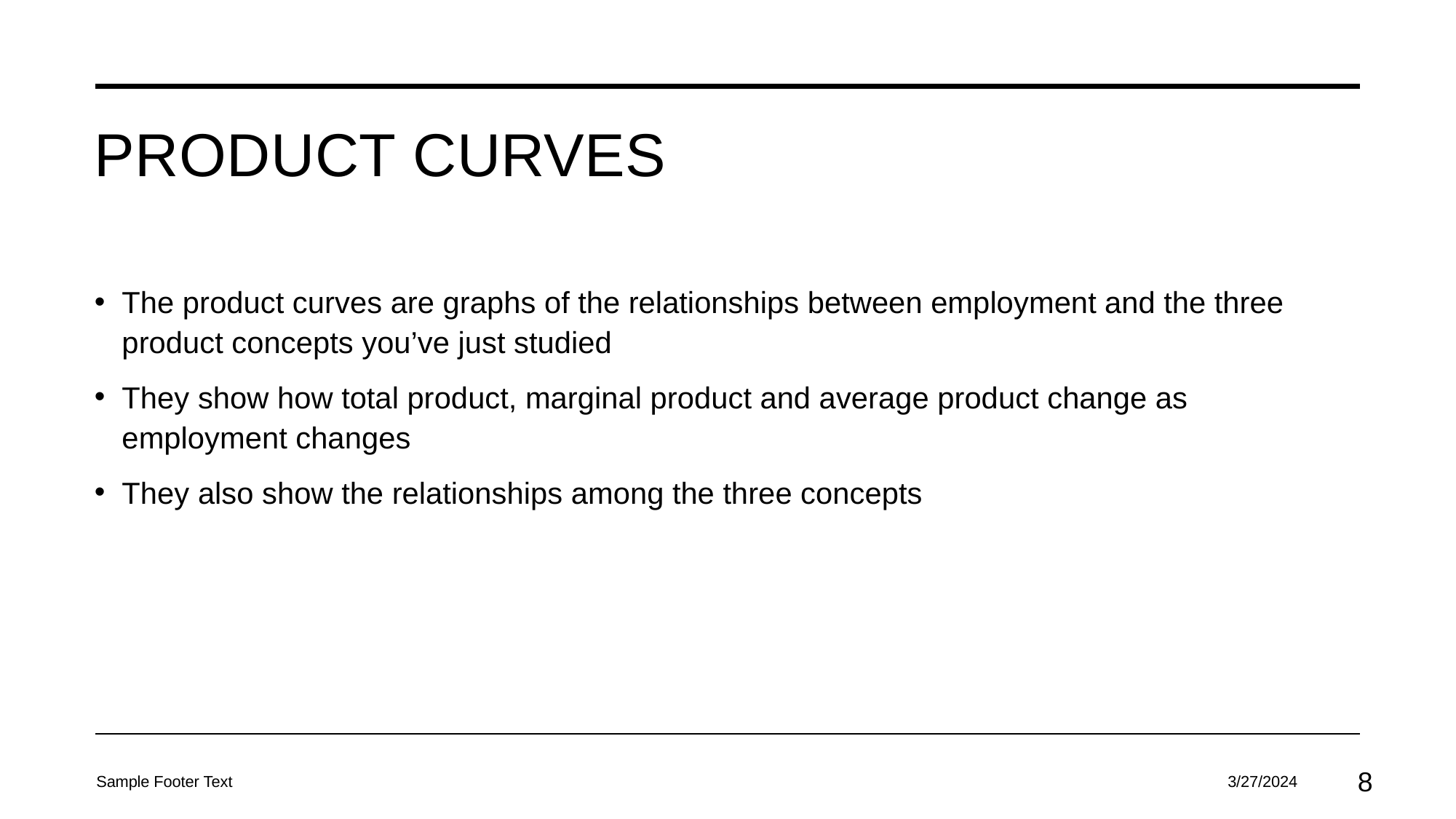

# Product curves
The product curves are graphs of the relationships between employment and the three product concepts you’ve just studied
They show how total product, marginal product and average product change as employment changes
They also show the relationships among the three concepts
Sample Footer Text
3/27/2024
8